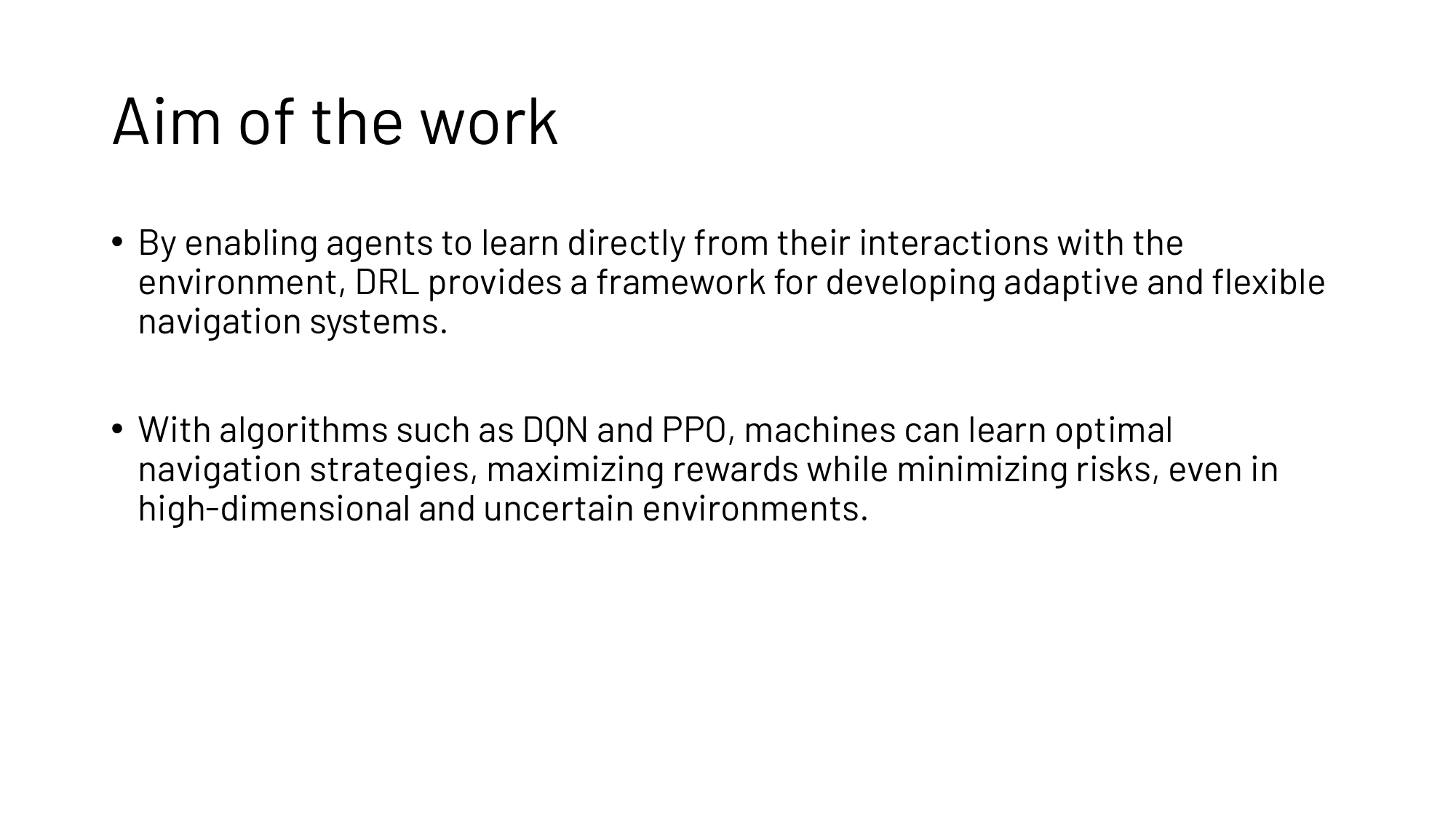

# Aim of the work
By enabling agents to learn directly from their interactions with the environment, DRL provides a framework for developing adaptive and flexible navigation systems.

With algorithms such as DQN and PPO, machines can learn optimal navigation strategies, maximizing rewards while minimizing risks, even in high-dimensional and uncertain environments.